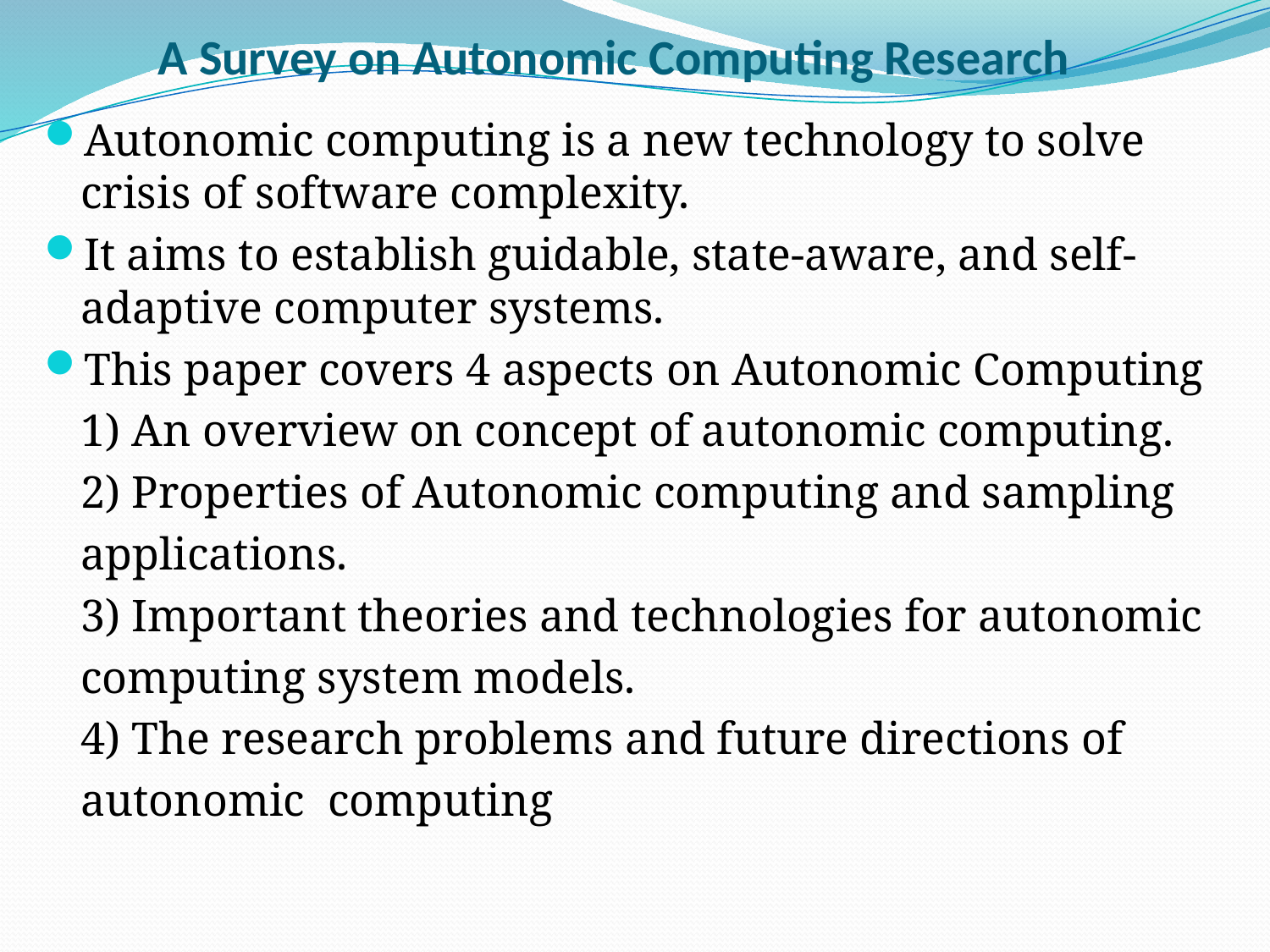

# A Survey on Autonomic Computing Research
Autonomic computing is a new technology to solve crisis of software complexity.
It aims to establish guidable, state-aware, and self-adaptive computer systems.
This paper covers 4 aspects on Autonomic Computing
	1) An overview on concept of autonomic computing.
	2) Properties of Autonomic computing and sampling
		applications.
	3) Important theories and technologies for autonomic
  		computing system models.
	4) The research problems and future directions of
		autonomic  computing